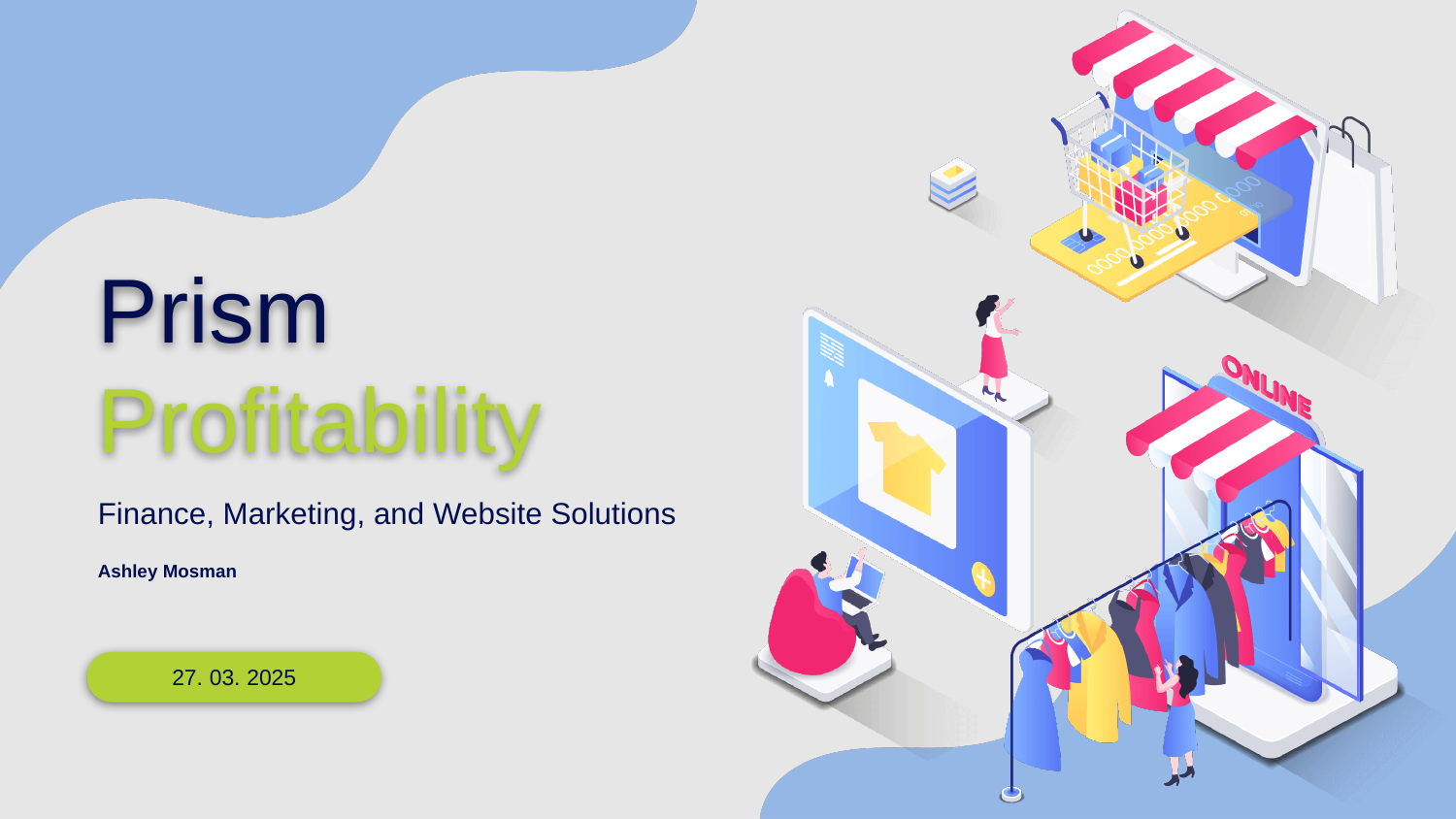

Prism Profitability
Finance, Marketing, and Website Solutions
Ashley Mosman
27. 03. 2025